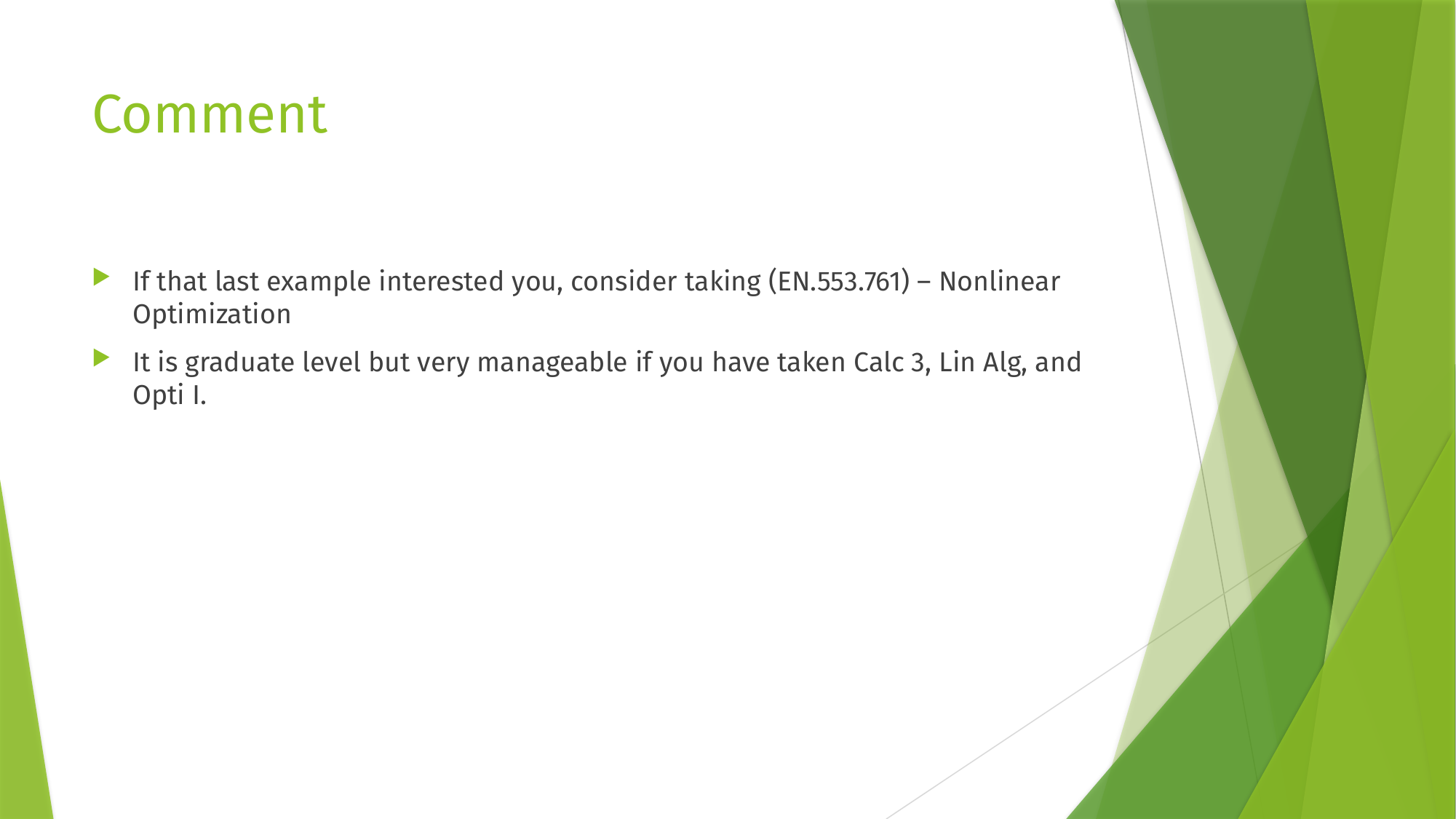

# Comment
If that last example interested you, consider taking (EN.553.761) – Nonlinear Optimization
It is graduate level but very manageable if you have taken Calc 3, Lin Alg, and Opti I.